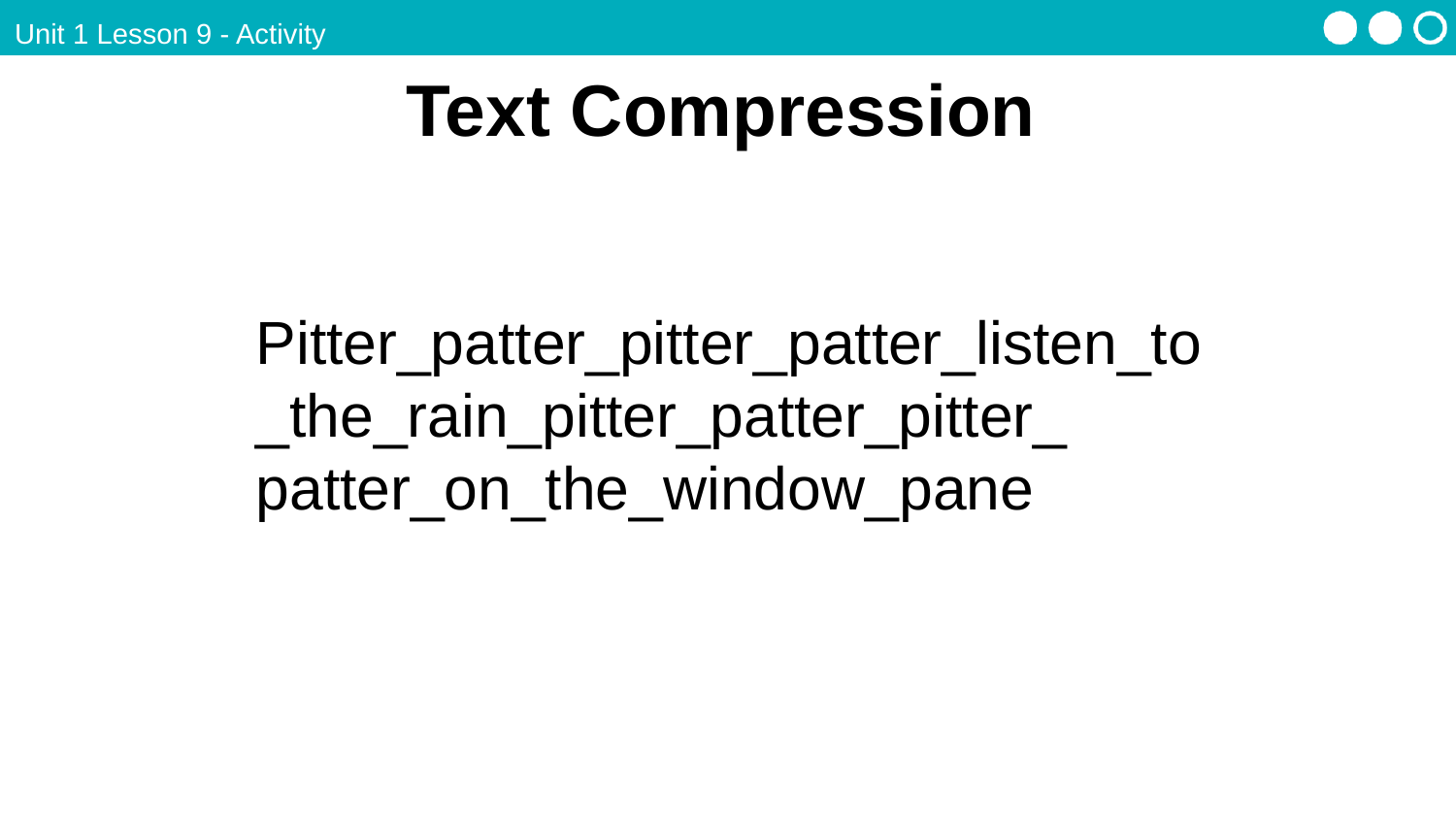

Unit 1 Lesson 9 - Activity
Text Compression

Pitter_patter_pitter_patter_listen_to_the_rain_pitter_patter_pitter_
patter_on_the_window_pane